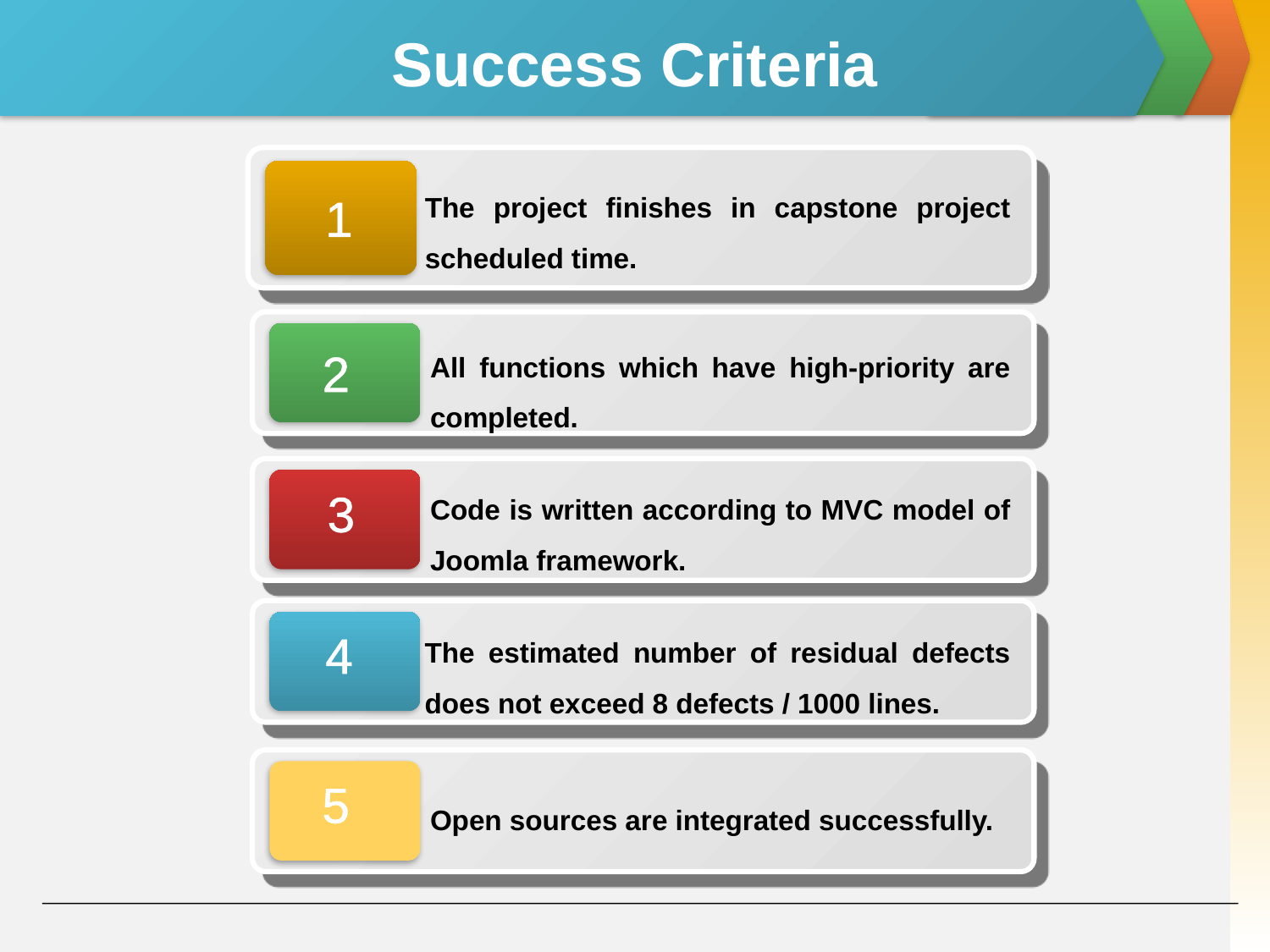

# Success Criteria

The project finishes in capstone project scheduled time.
1

All functions which have high-priority are completed.
2

Code is written according to MVC model of Joomla framework.
3

The estimated number of residual defects does not exceed 8 defects / 1000 lines.
4

5
Open sources are integrated successfully.